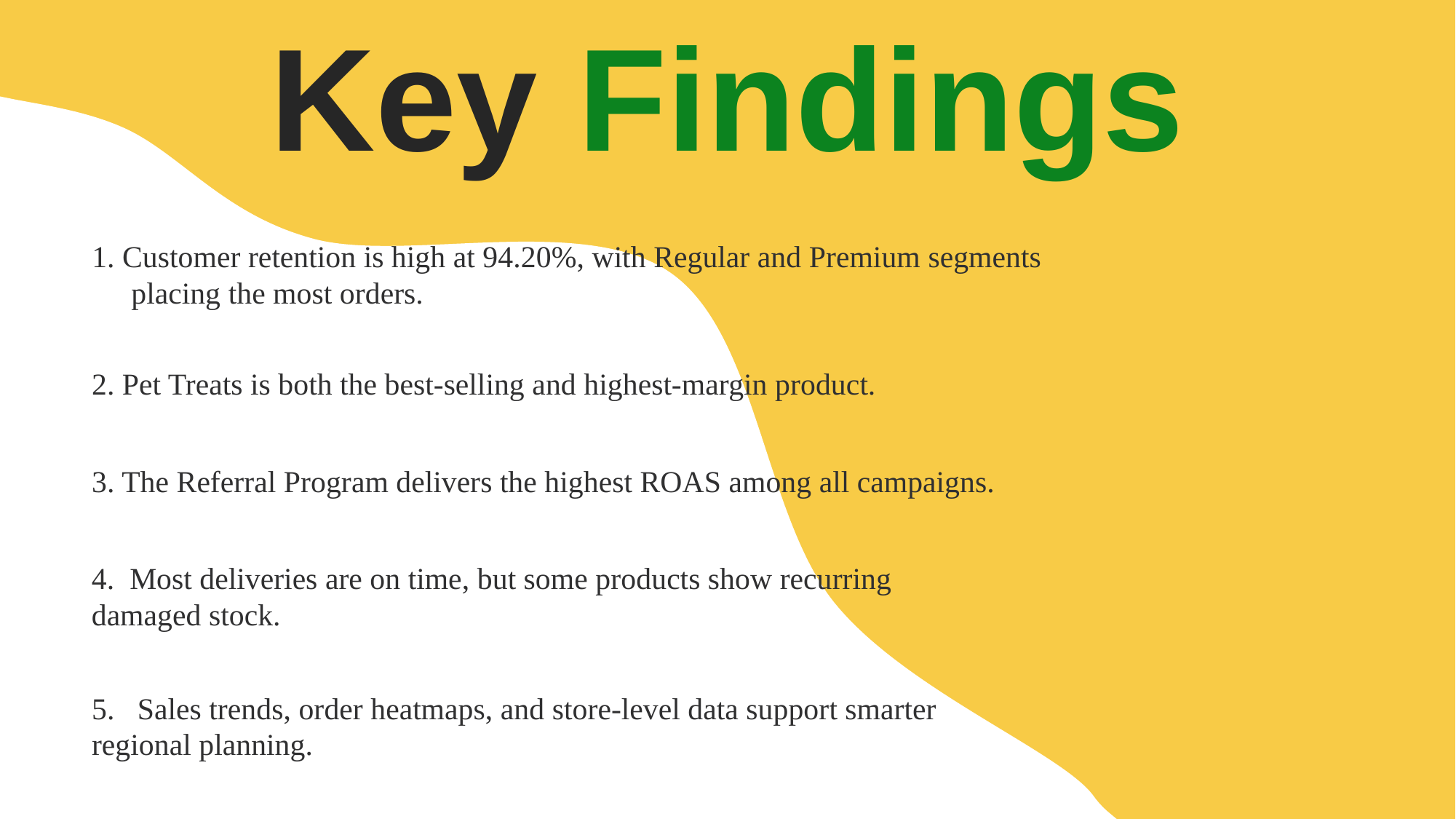

Key Findings
1. Customer retention is high at 94.20%, with Regular and Premium segments placing the most orders.
2. Pet Treats is both the best-selling and highest-margin product.
3. The Referral Program delivers the highest ROAS among all campaigns.
4.  Most deliveries are on time, but some products show recurring damaged stock.
5.   Sales trends, order heatmaps, and store-level data support smarter regional planning.